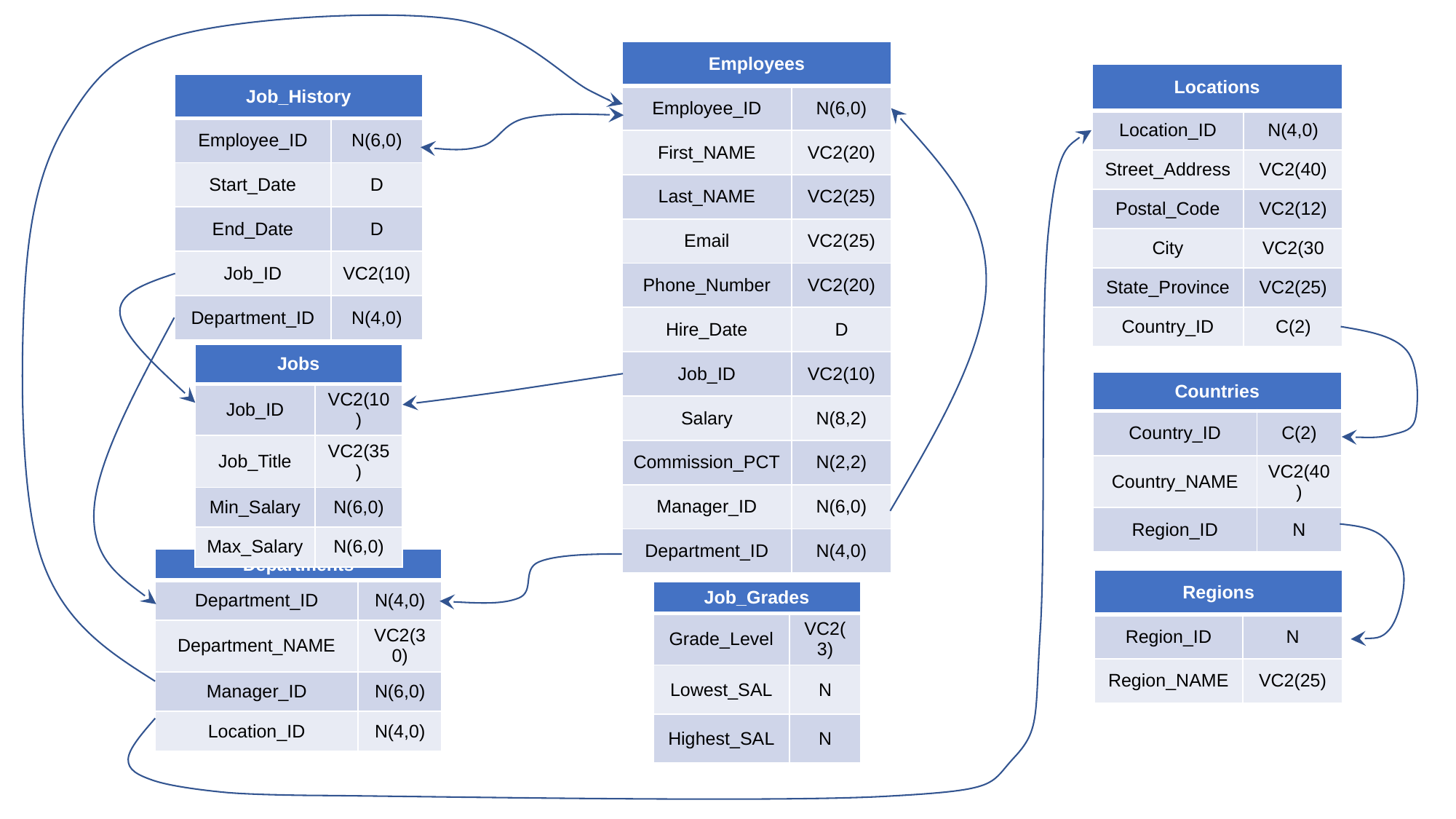

| Employees |  |
| --- | --- |
| Employee\_ID | N(6,0) |
| First\_NAME | VC2(20) |
| Last\_NAME | VC2(25) |
| Email | VC2(25) |
| Phone\_Number | VC2(20) |
| Hire\_Date | D |
| Job\_ID | VC2(10) |
| Salary | N(8,2) |
| Commission\_PCT | N(2,2) |
| Manager\_ID | N(6,0) |
| Department\_ID | N(4,0) |
| Locations |  |
| --- | --- |
| Location\_ID | N(4,0) |
| Street\_Address | VC2(40) |
| Postal\_Code | VC2(12) |
| City | VC2(30 |
| State\_Province | VC2(25) |
| Country\_ID | C(2) |
| Job\_History |  |
| --- | --- |
| Employee\_ID | N(6,0) |
| Start\_Date | D |
| End\_Date | D |
| Job\_ID | VC2(10) |
| Department\_ID | N(4,0) |

| Jobs |  |
| --- | --- |
| Job\_ID | VC2(10) |
| Job\_Title | VC2(35) |
| Min\_Salary | N(6,0) |
| Max\_Salary | N(6,0) |
| Countries |  |
| --- | --- |
| Country\_ID | C(2) |
| Country\_NAME | VC2(40) |
| Region\_ID | N |

| Departments |  |
| --- | --- |
| Department\_ID | N(4,0) |
| Department\_NAME | VC2(30) |
| Manager\_ID | N(6,0) |
| Location\_ID | N(4,0) |

| Regions |  |
| --- | --- |
| Region\_ID | N |
| Region\_NAME | VC2(25) |
| Job\_Grades |  |
| --- | --- |
| Grade\_Level | VC2(3) |
| Lowest\_SAL | N |
| Highest\_SAL | N |